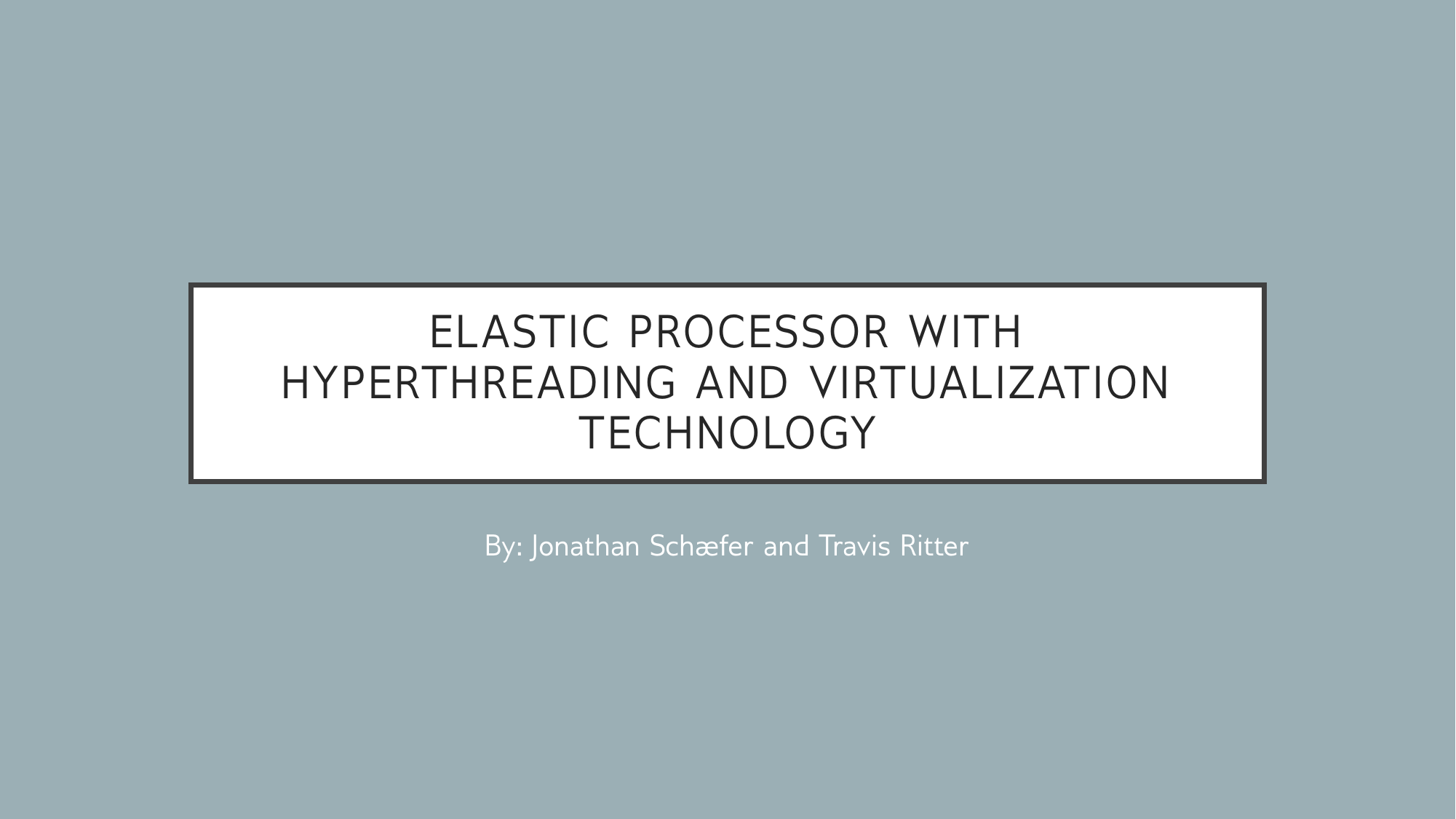

# Elastic processor with hyperthreading and Virtualization technology
By: Jonathan Schaefer and Travis Ritter